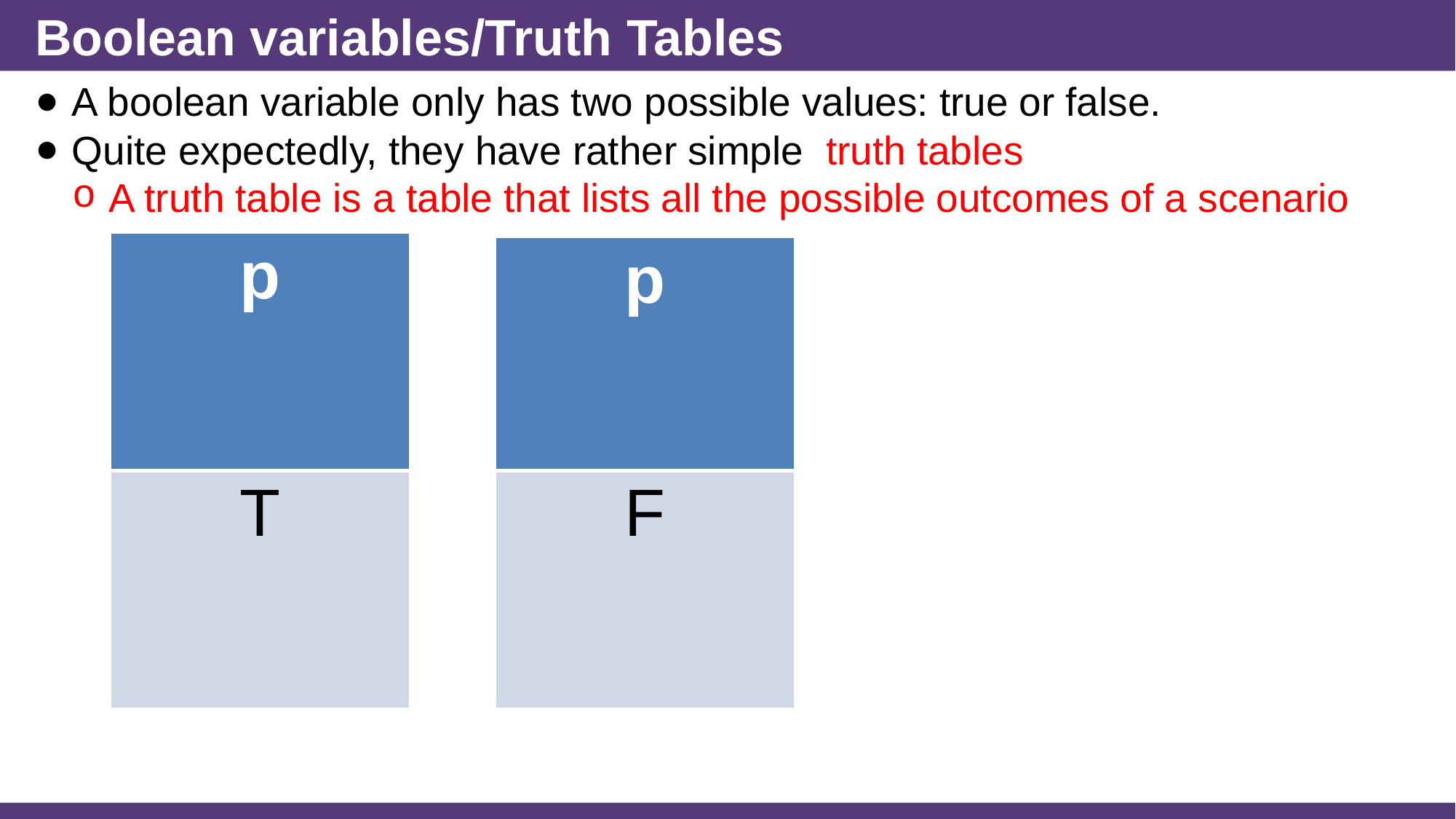

# Boolean variables/Truth Tables
A boolean variable only has two possible values: true or false.
Quite expectedly, they have rather simple  truth tables
A truth table is a table that lists all the possible outcomes of a scenario

| p |
| --- |
| T |
| p |
| --- |
| F |